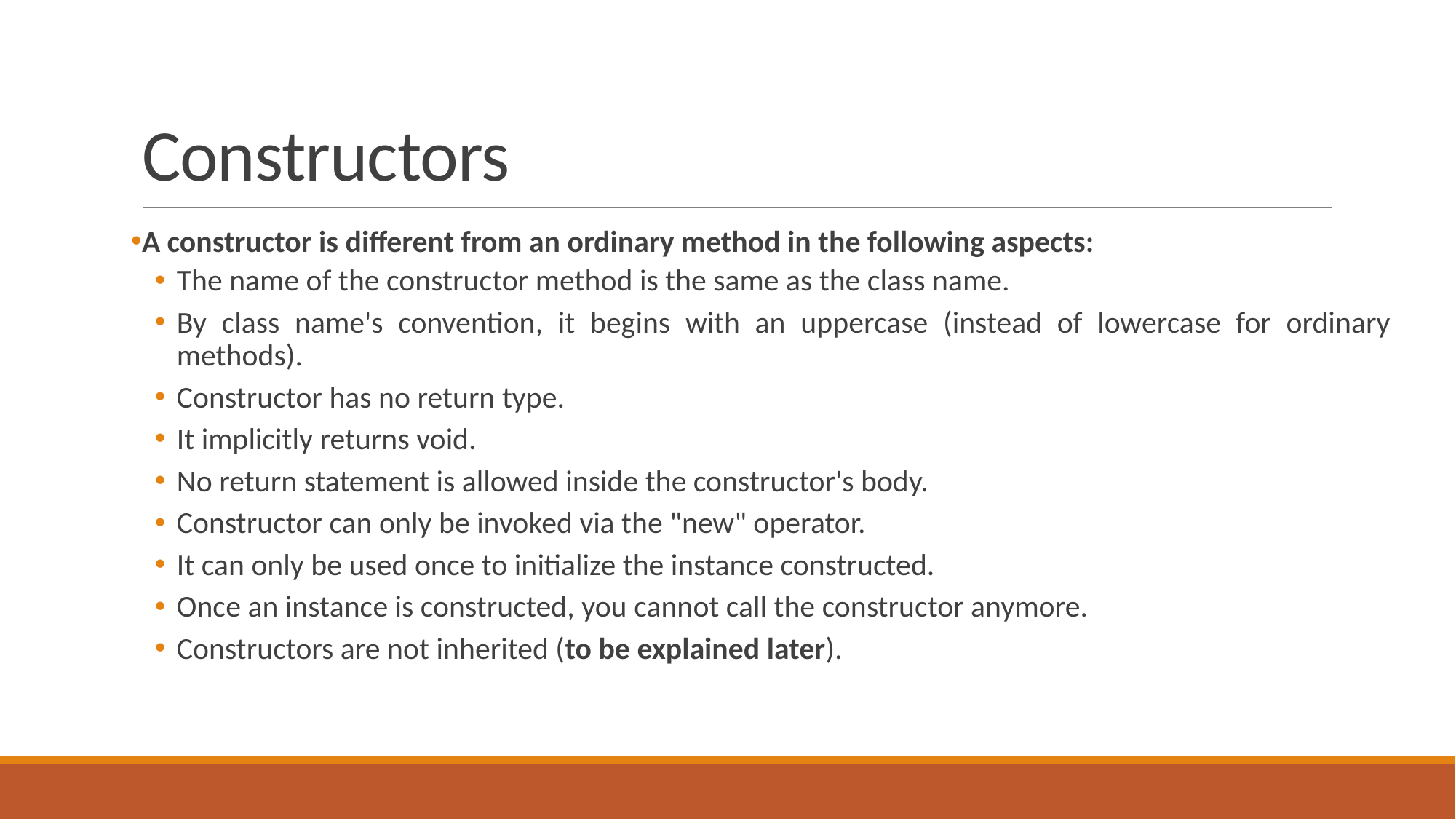

# Constructors
A constructor is different from an ordinary method in the following aspects:
The name of the constructor method is the same as the class name.
By class name's convention, it begins with an uppercase (instead of lowercase for ordinary methods).
Constructor has no return type.
It implicitly returns void.
No return statement is allowed inside the constructor's body.
Constructor can only be invoked via the "new" operator.
It can only be used once to initialize the instance constructed.
Once an instance is constructed, you cannot call the constructor anymore.
Constructors are not inherited (to be explained later).